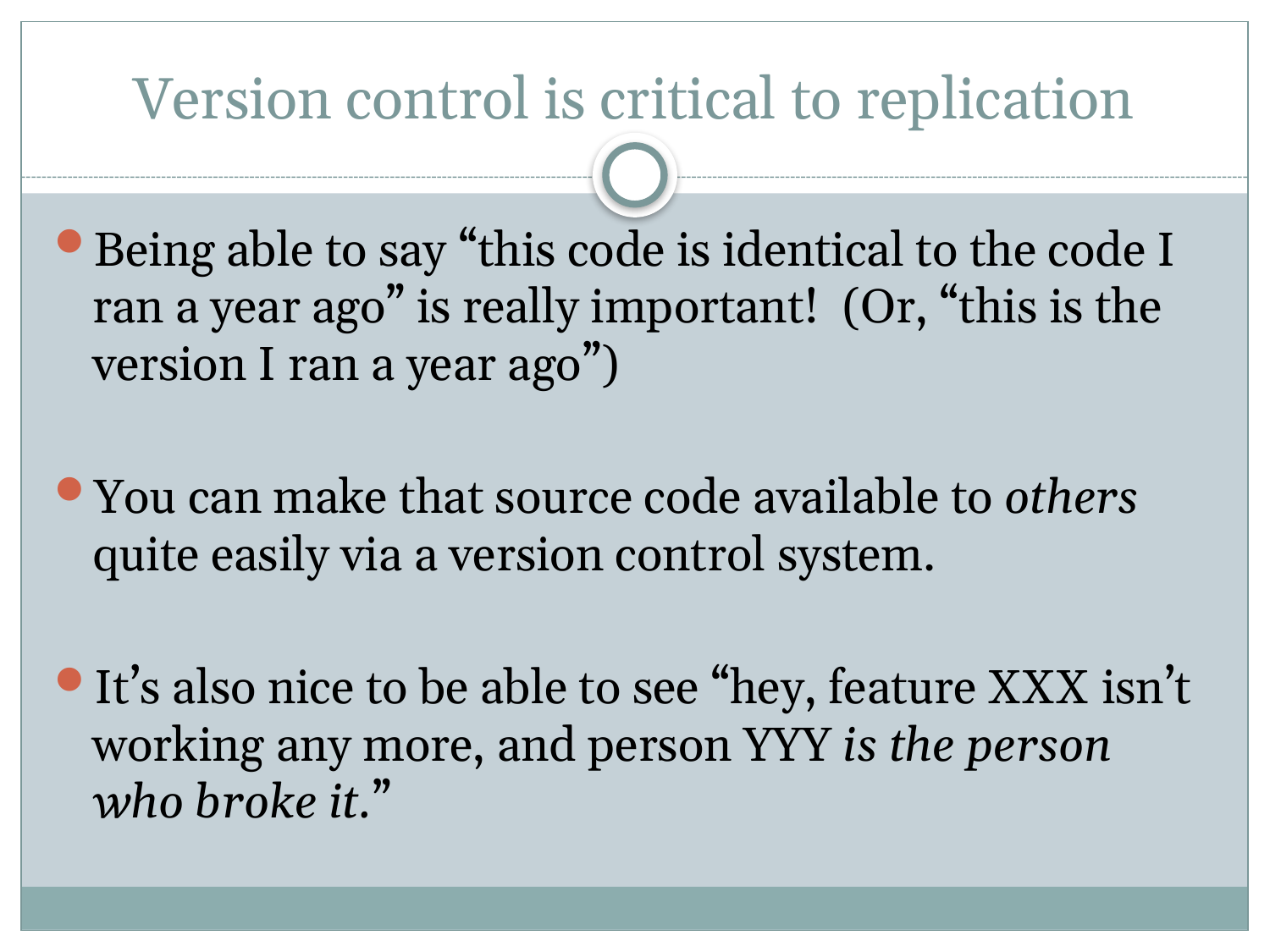

# Version control is critical to replication
Being able to say “this code is identical to the code I ran a year ago” is really important!  (Or, “this is the version I ran a year ago”)

You can make that source code available to others quite easily via a version control system.

It’s also nice to be able to see “hey, feature XXX isn’t working any more, and person YYY is the person who broke it.”